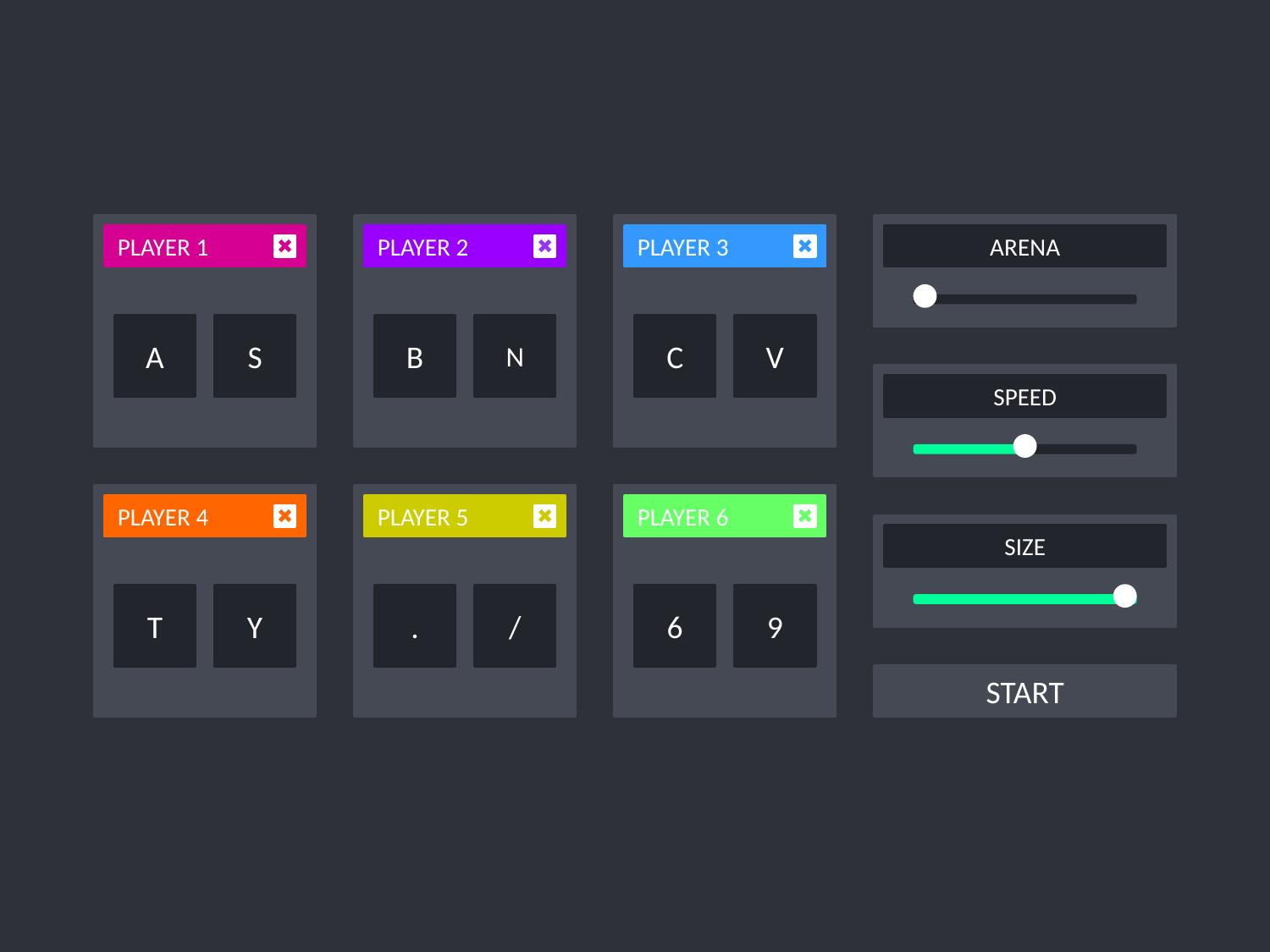

PLAYER 1
PLAYER 2
PLAYER 3
ARENA

A
S
B
N
C
V

SPEED

PLAYER 4
PLAYER 5
PLAYER 6

SIZE
T
Y
.
/
6
9

START